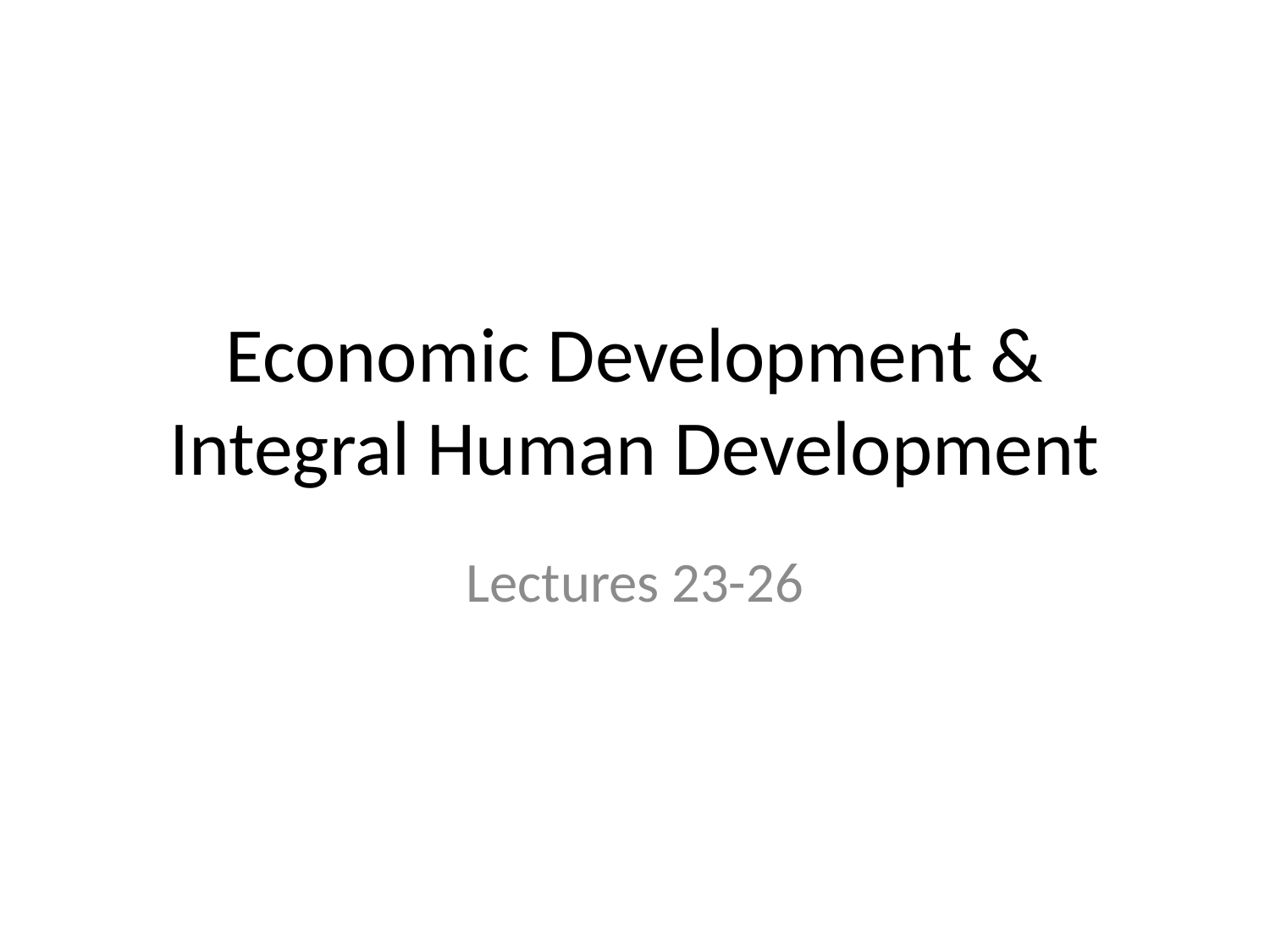

# Economic Development & Integral Human Development
Lectures 23-26